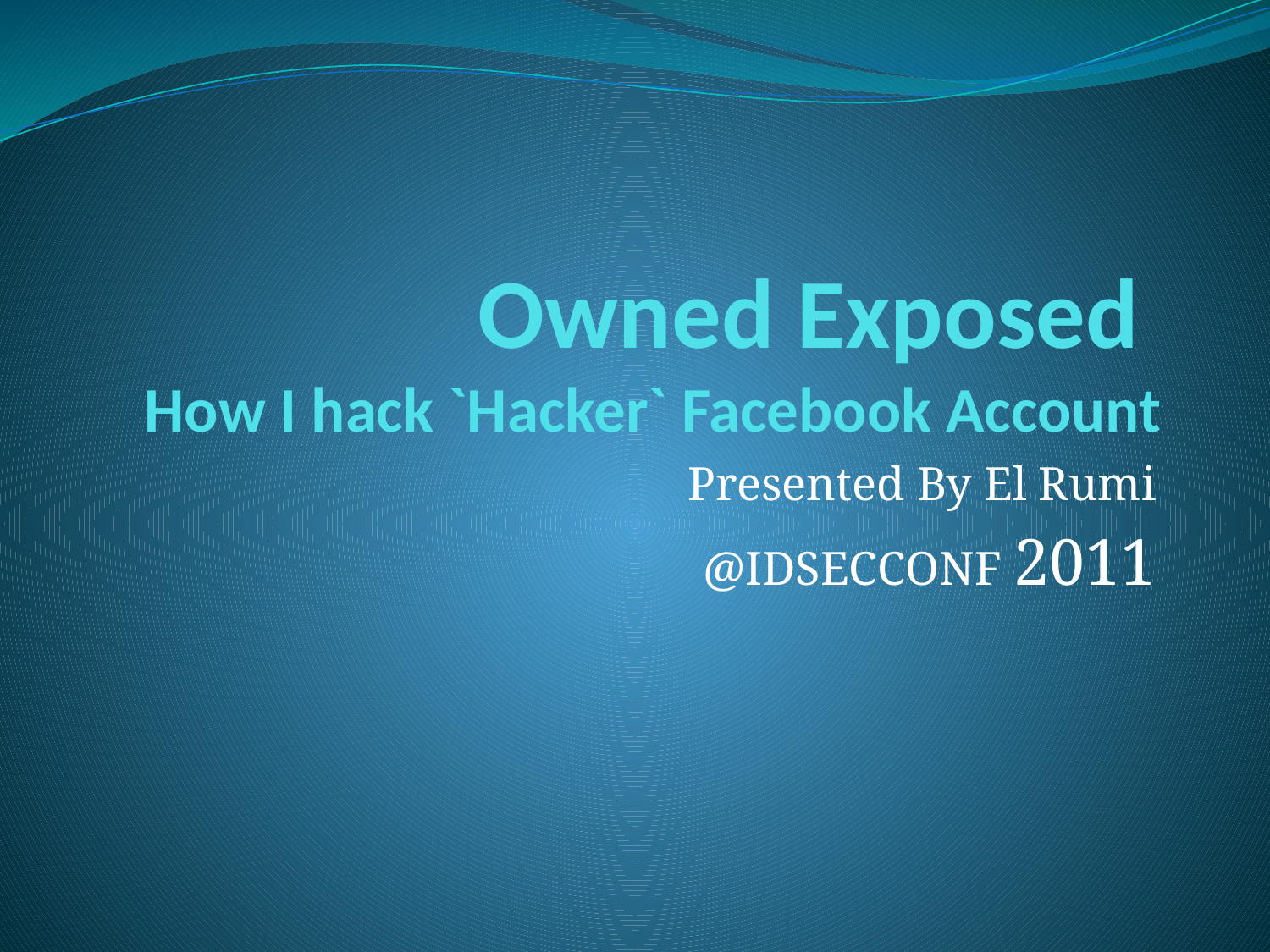

# Owned Exposed How I hack `Hacker` Facebook Account
Presented By El Rumi
@IDSECCONF 2011